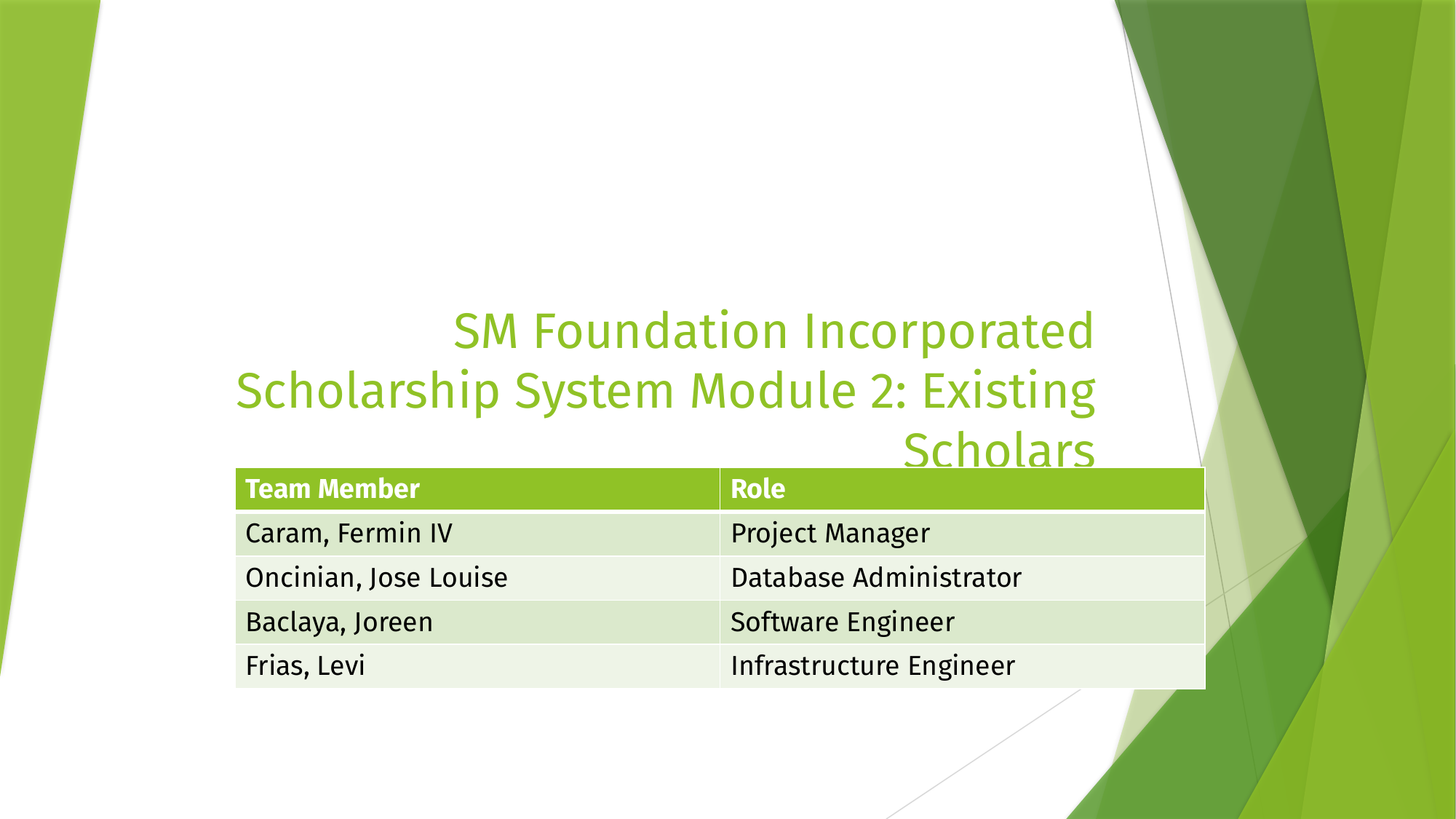

# SM Foundation Incorporated Scholarship System Module 2: Existing Scholars
| Team Member | Role |
| --- | --- |
| Caram, Fermin IV | Project Manager |
| Oncinian, Jose Louise | Database Administrator |
| Baclaya, Joreen | Software Engineer |
| Frias, Levi | Infrastructure Engineer |